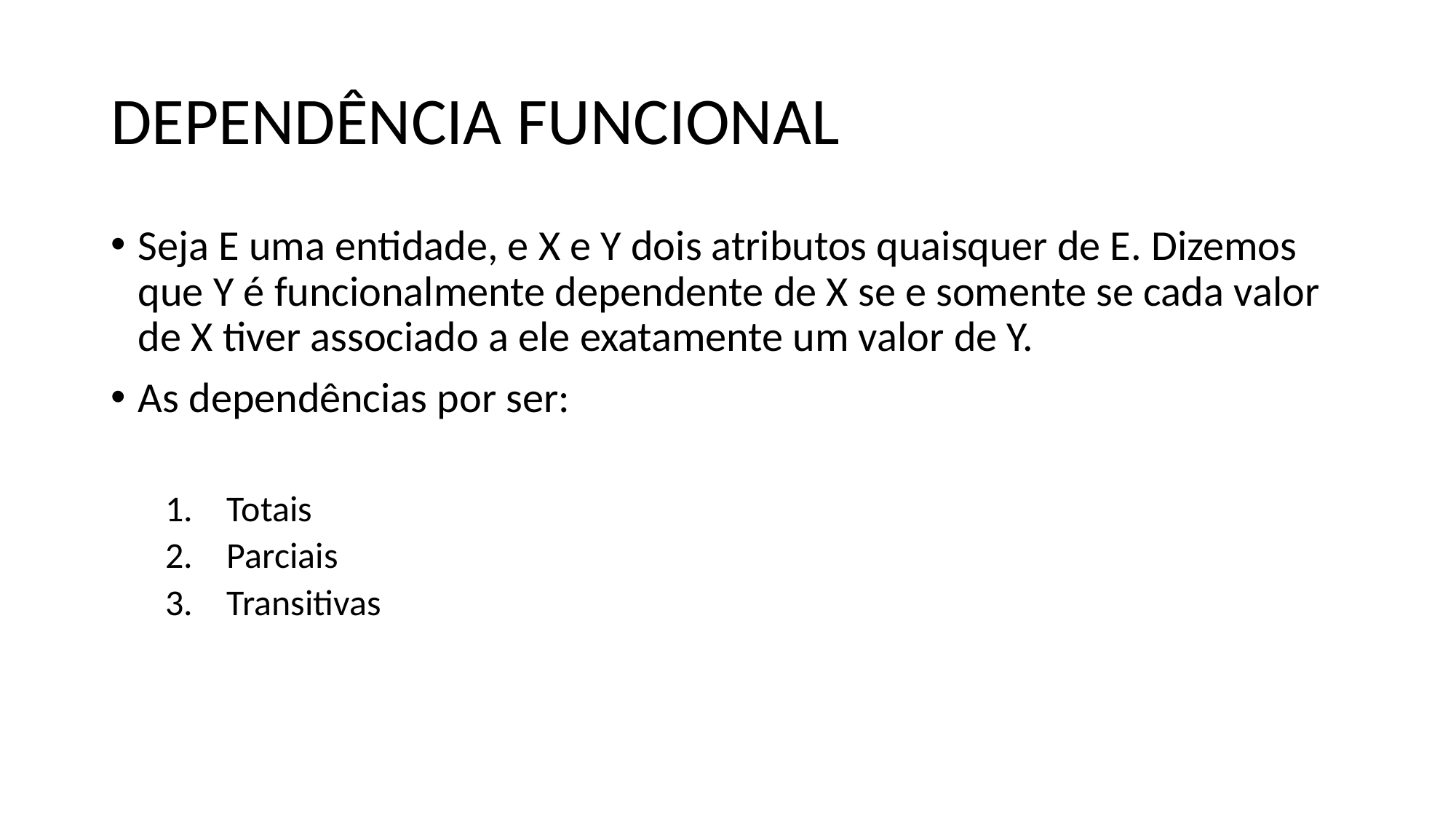

# DEPENDÊNCIA FUNCIONAL
Seja E uma entidade, e X e Y dois atributos quaisquer de E. Dizemos que Y é funcionalmente dependente de X se e somente se cada valor de X tiver associado a ele exatamente um valor de Y.
As dependências por ser:

Totais
Parciais
Transitivas